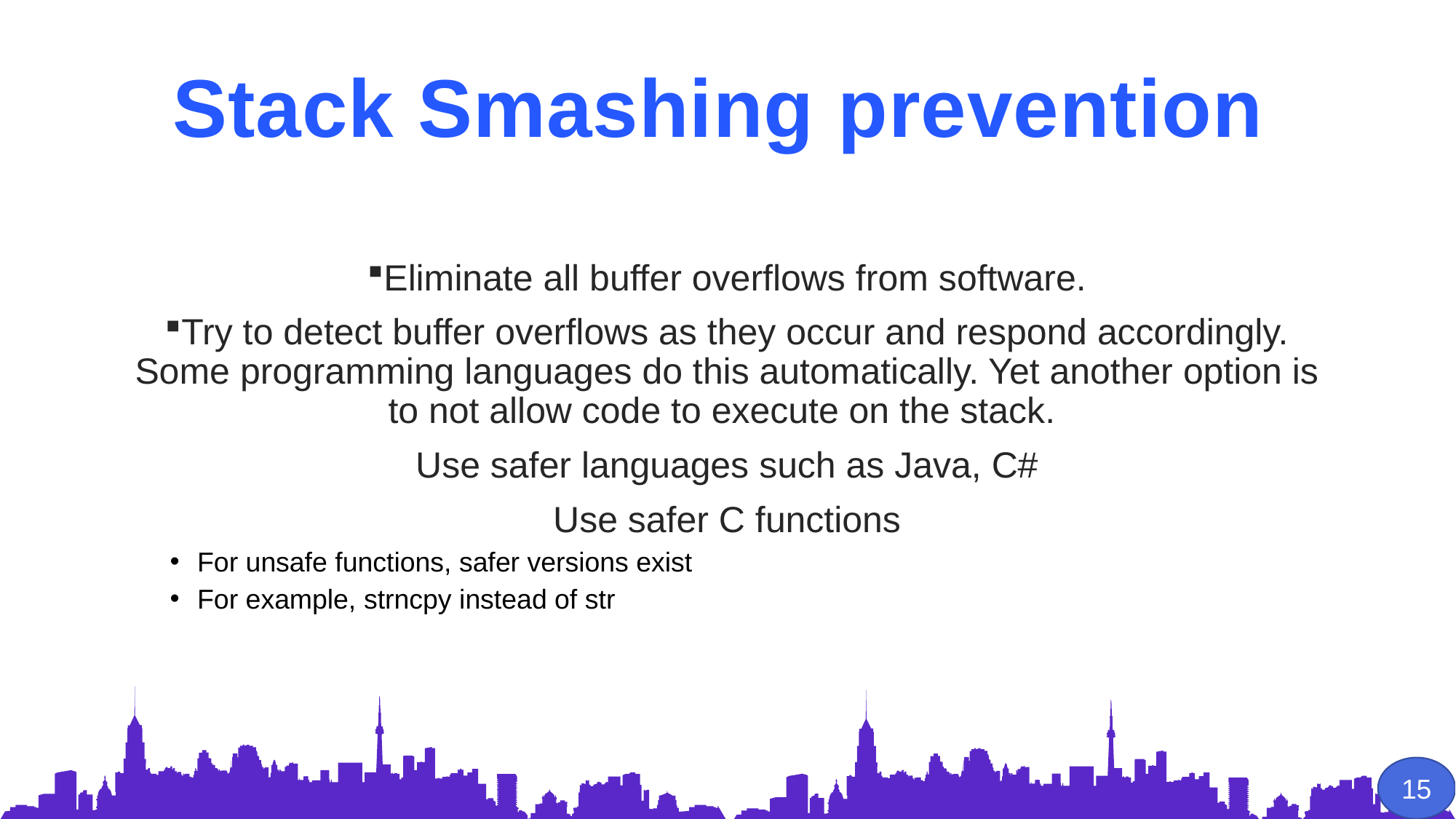

Stack Smashing prevention
Eliminate all buffer overflows from software.
Try to detect buffer overflows as they occur and respond accordingly. Some programming languages do this automatically. Yet another option is to not allow code to execute on the stack.
Use safer languages such as Java, C#
Use safer C functions
For unsafe functions, safer versions exist
For example, strncpy instead of str
15